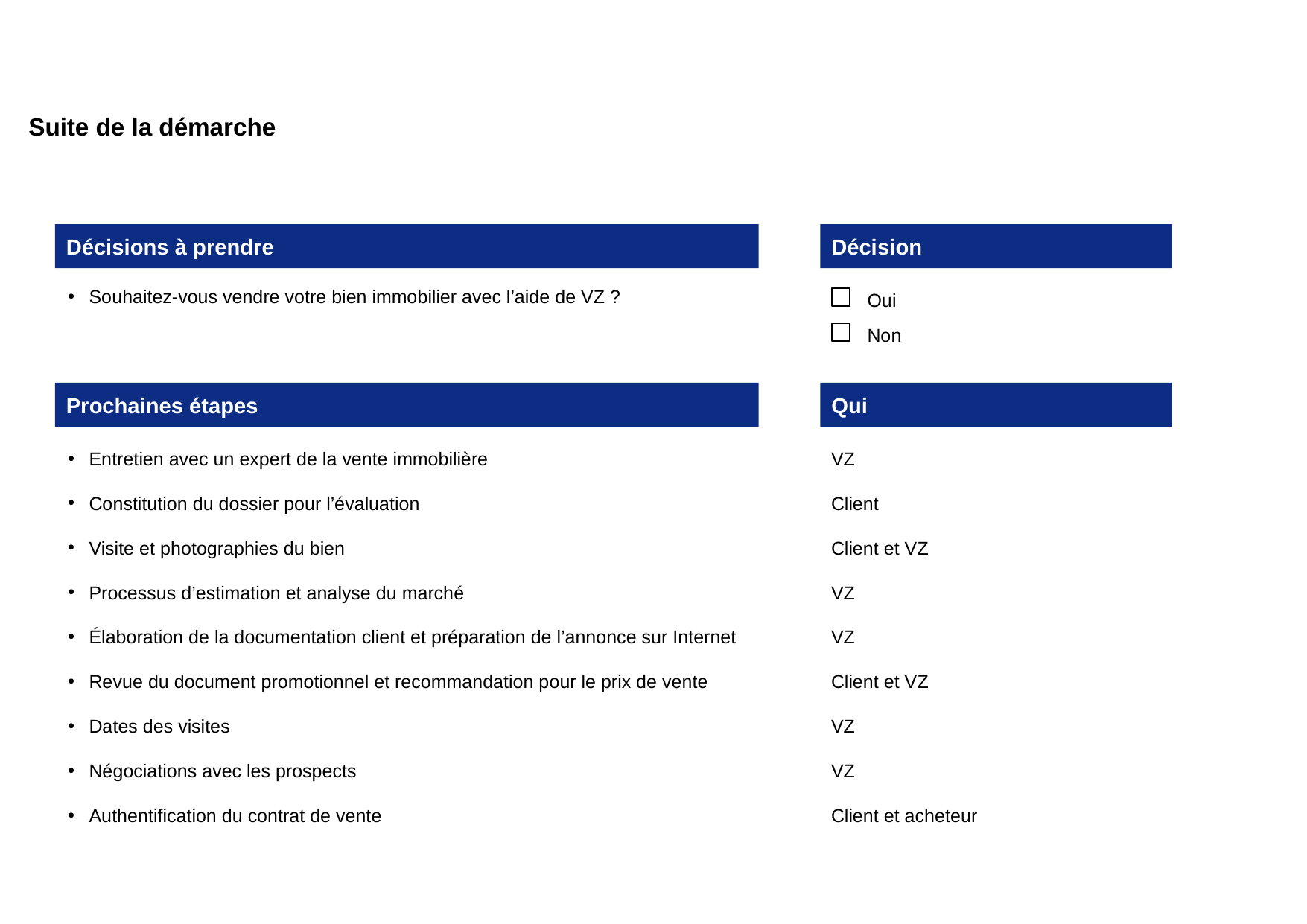

# Suite de la démarche

Décisions à prendre
Décision
Souhaitez-vous vendre votre bien immobilier avec l’aide de VZ ?

Oui

Non
Prochaines étapes
Qui
Entretien avec un expert de la vente immobilière

Constitution du dossier pour l’évaluation

Visite et photographies du bien

Processus d’estimation et analyse du marché

Élaboration de la documentation client et préparation de l’annonce sur Internet

Revue du document promotionnel et recommandation pour le prix de vente

Dates des visites

Négociations avec les prospects

Authentification du contrat de vente
VZ

Client

Client et VZ

VZ

VZ

Client et VZ

VZ

VZ

Client et acheteur